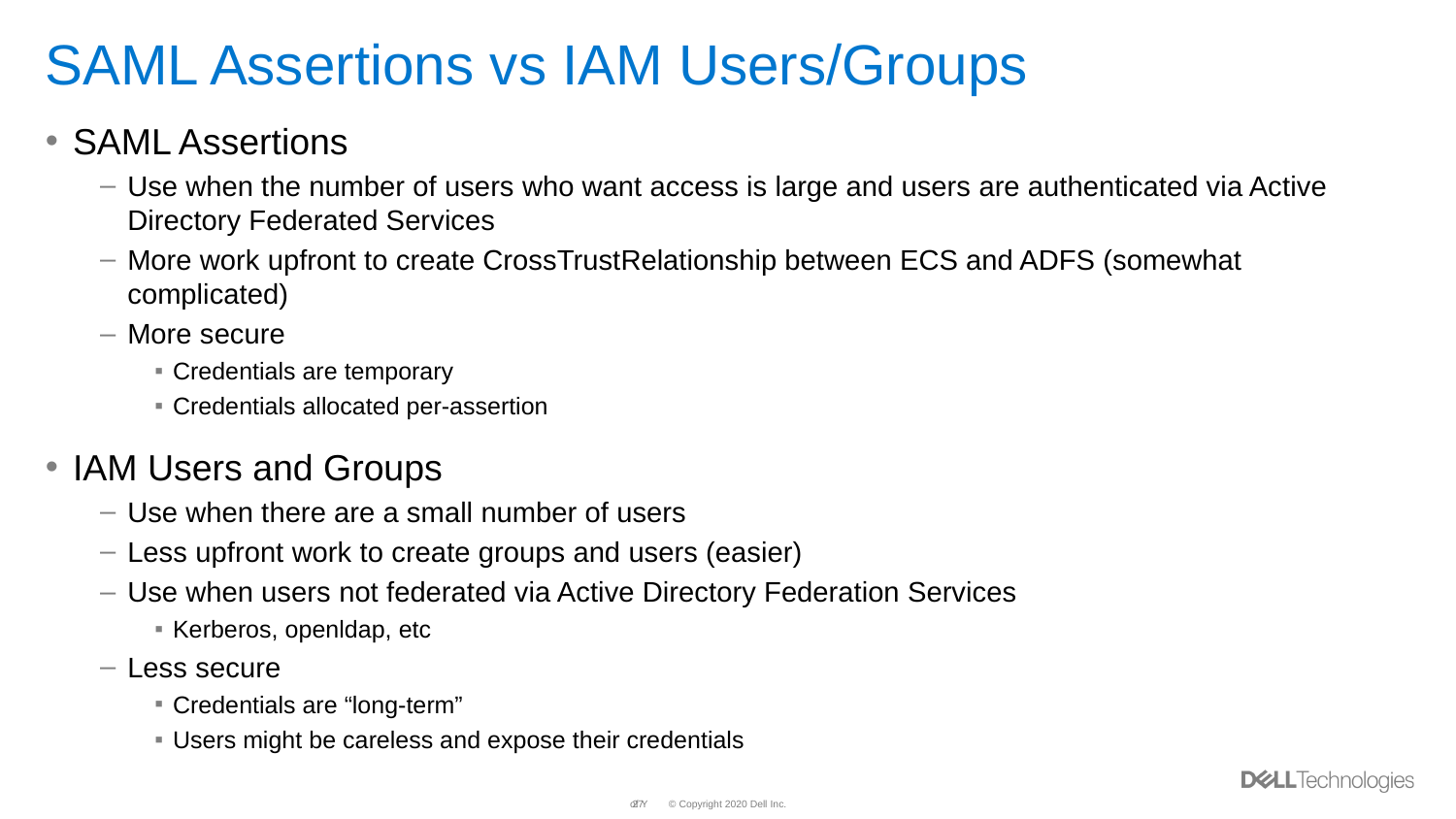

# SAML Assertions vs IAM Users/Groups
SAML Assertions
Use when the number of users who want access is large and users are authenticated via Active Directory Federated Services
More work upfront to create CrossTrustRelationship between ECS and ADFS (somewhat complicated)
More secure
Credentials are temporary
Credentials allocated per-assertion
IAM Users and Groups
Use when there are a small number of users
Less upfront work to create groups and users (easier)
Use when users not federated via Active Directory Federation Services
Kerberos, openldap, etc
Less secure
Credentials are “long-term”
Users might be careless and expose their credentials